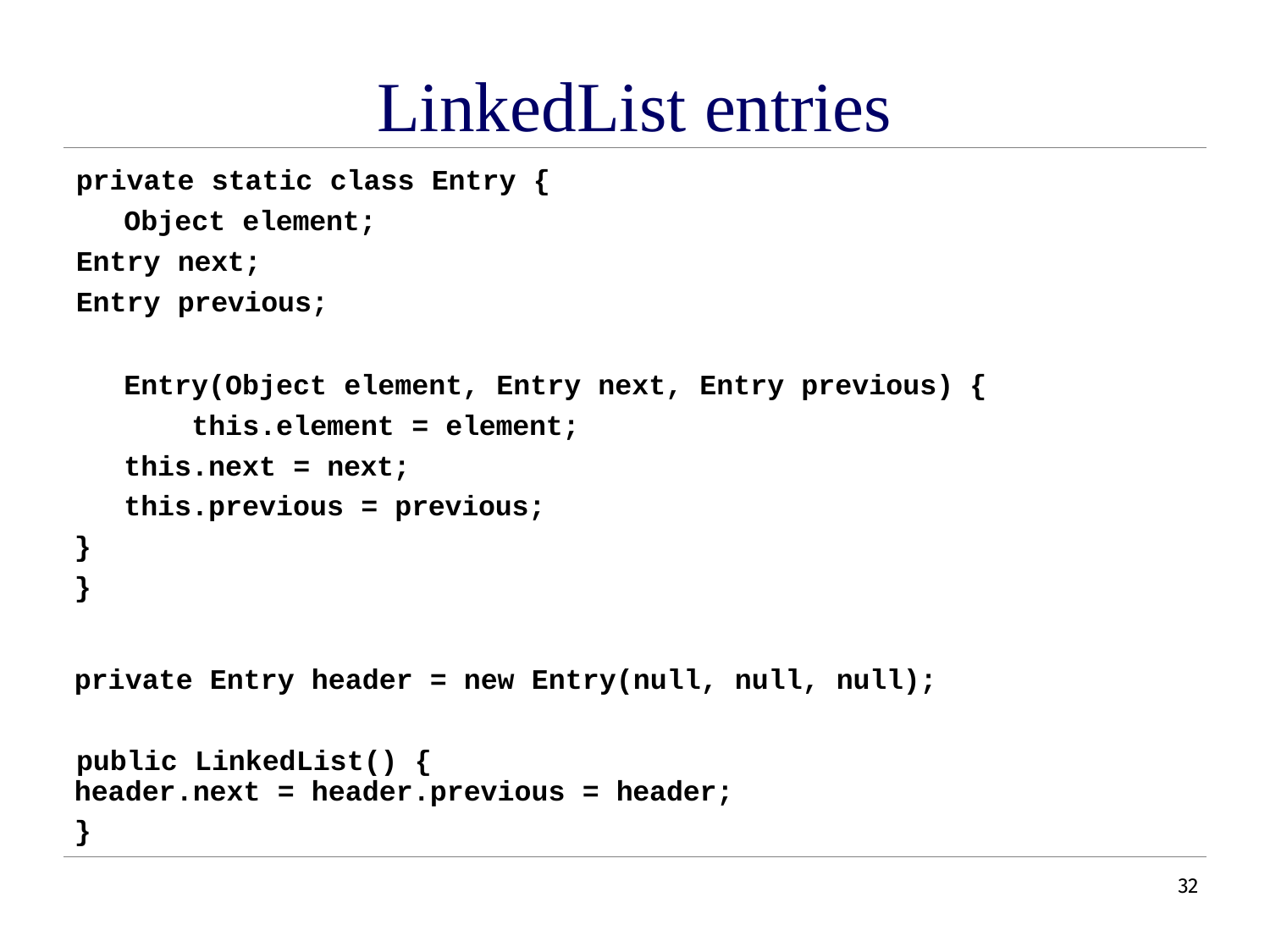

# LinkedList entries
private static class Entry { Object element;
Entry next;
Entry previous;

Entry(Object element, Entry next, Entry previous) { this.element = element;
this.next = next;
this.previous = previous;
}
}
private Entry header = new Entry(null, null, null); public LinkedList() {
header.next = header.previous = header;
}
32